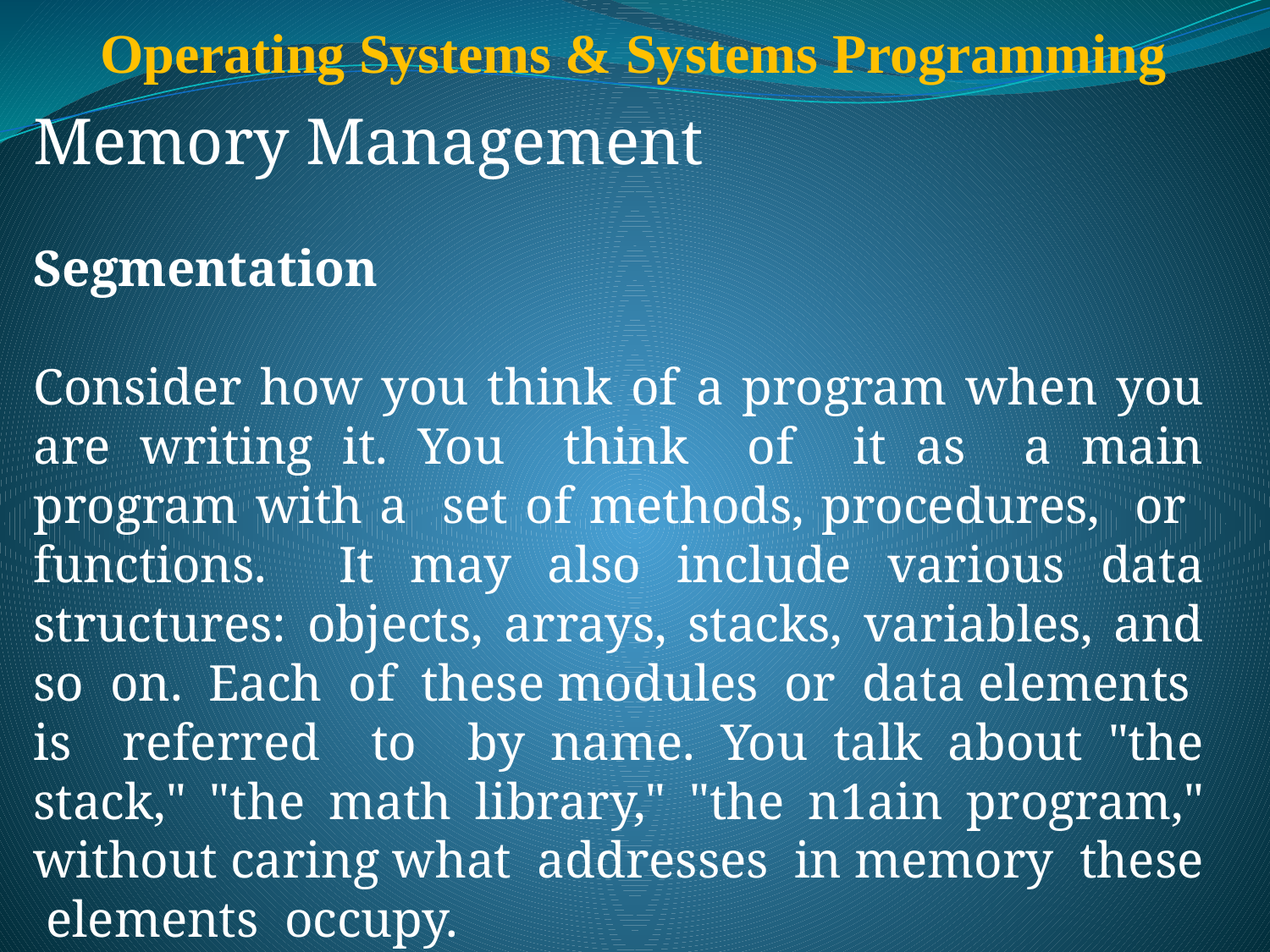

# Operating Systems & Systems Programming
Memory Management

Segmentation

Consider how you think of a program when you are writing it. You  think  of  it as  a main program with a  set of methods, procedures,  or  functions.  It may also include various data structures: objects, arrays, stacks, variables, and so  on.  Each  of  these modules  or  data elements  is  referred  to  by name. You talk about "the stack," "the math library," "the n1ain program," without caring what  addresses  in memory  these  elements  occupy.